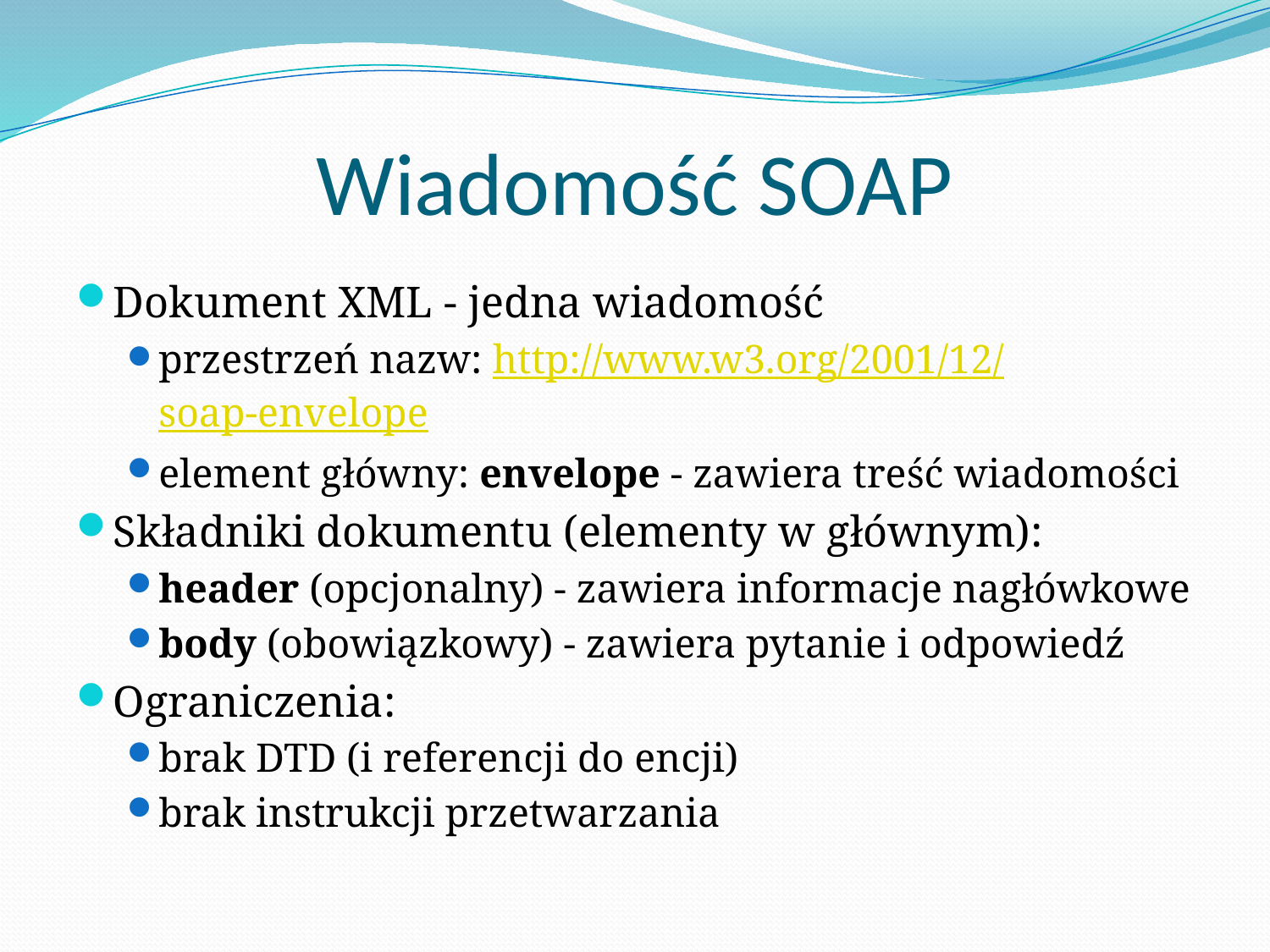

# Wiadomość SOAP
Dokument XML - jedna wiadomość
przestrzeń nazw: http://www.w3.org/2001/12/soap-envelope
element główny: envelope - zawiera treść wiadomości
Składniki dokumentu (elementy w głównym):
header (opcjonalny) - zawiera informacje nagłówkowe
body (obowiązkowy) - zawiera pytanie i odpowiedź
Ograniczenia:
brak DTD (i referencji do encji)
brak instrukcji przetwarzania